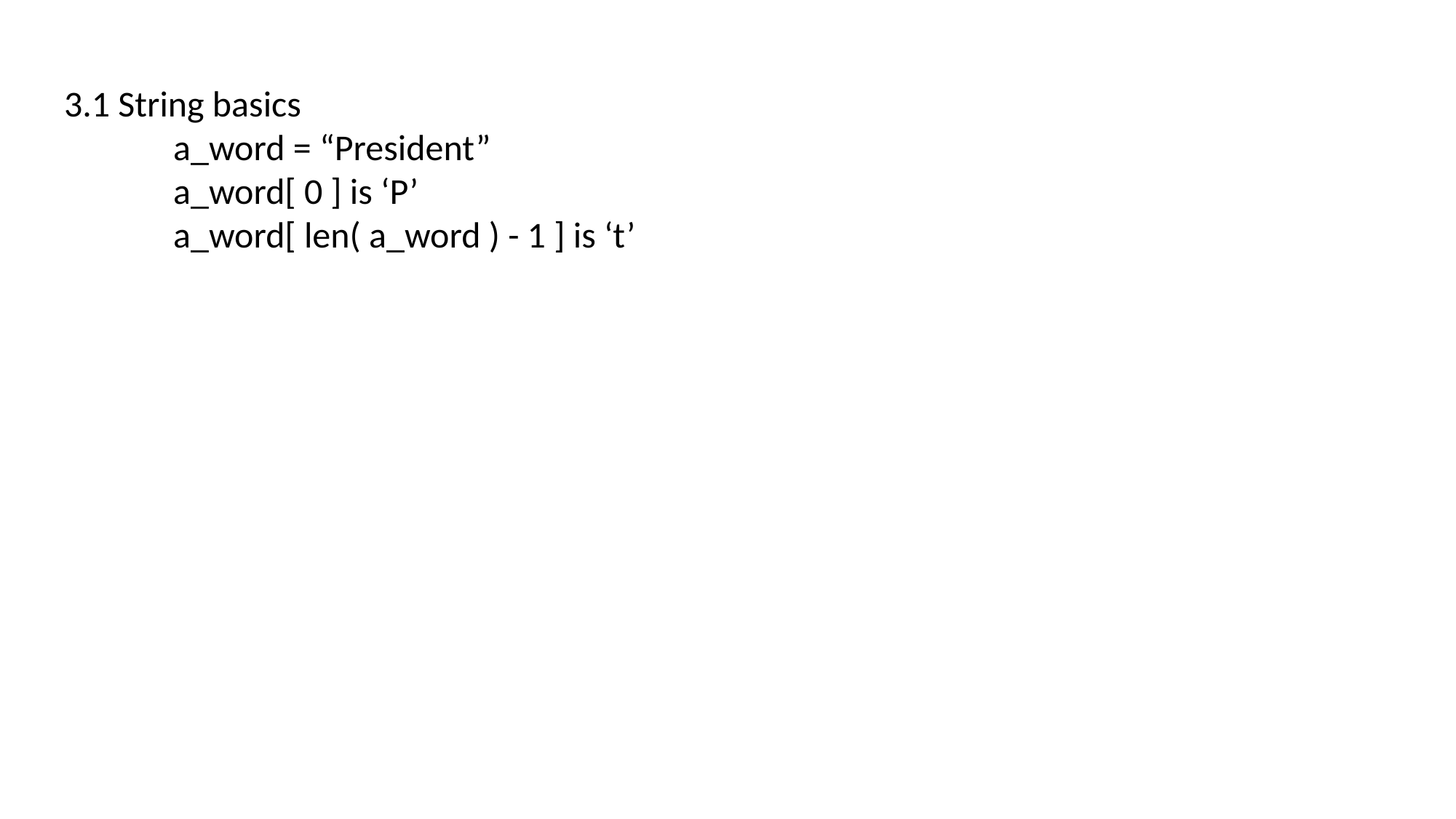

3.1 String basics
	a_word = “President”
	a_word[ 0 ] is ‘P’
	a_word[ len( a_word ) - 1 ] is ‘t’